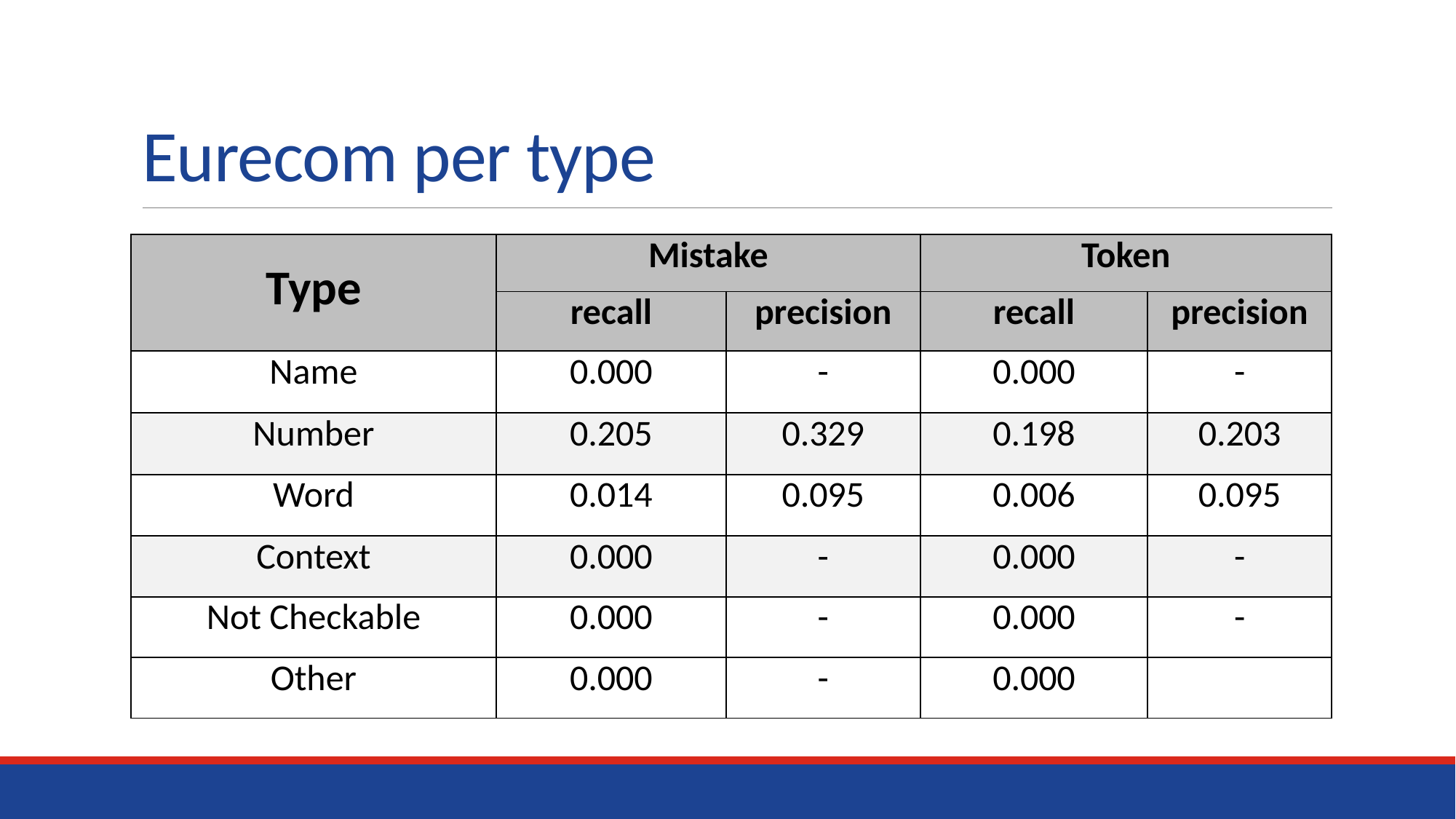

# Eurecom per type
| Type | Mistake |  | Token |  |
| --- | --- | --- | --- | --- |
| Team | recall | precision | recall | precision |
| Name | 0.000 | - | 0.000 | - |
| Number | 0.205 | 0.329 | 0.198 | 0.203 |
| Word | 0.014 | 0.095 | 0.006 | 0.095 |
| Context | 0.000 | - | 0.000 | - |
| Not Checkable | 0.000 | - | 0.000 | - |
| Other | 0.000 | - | 0.000 |  |